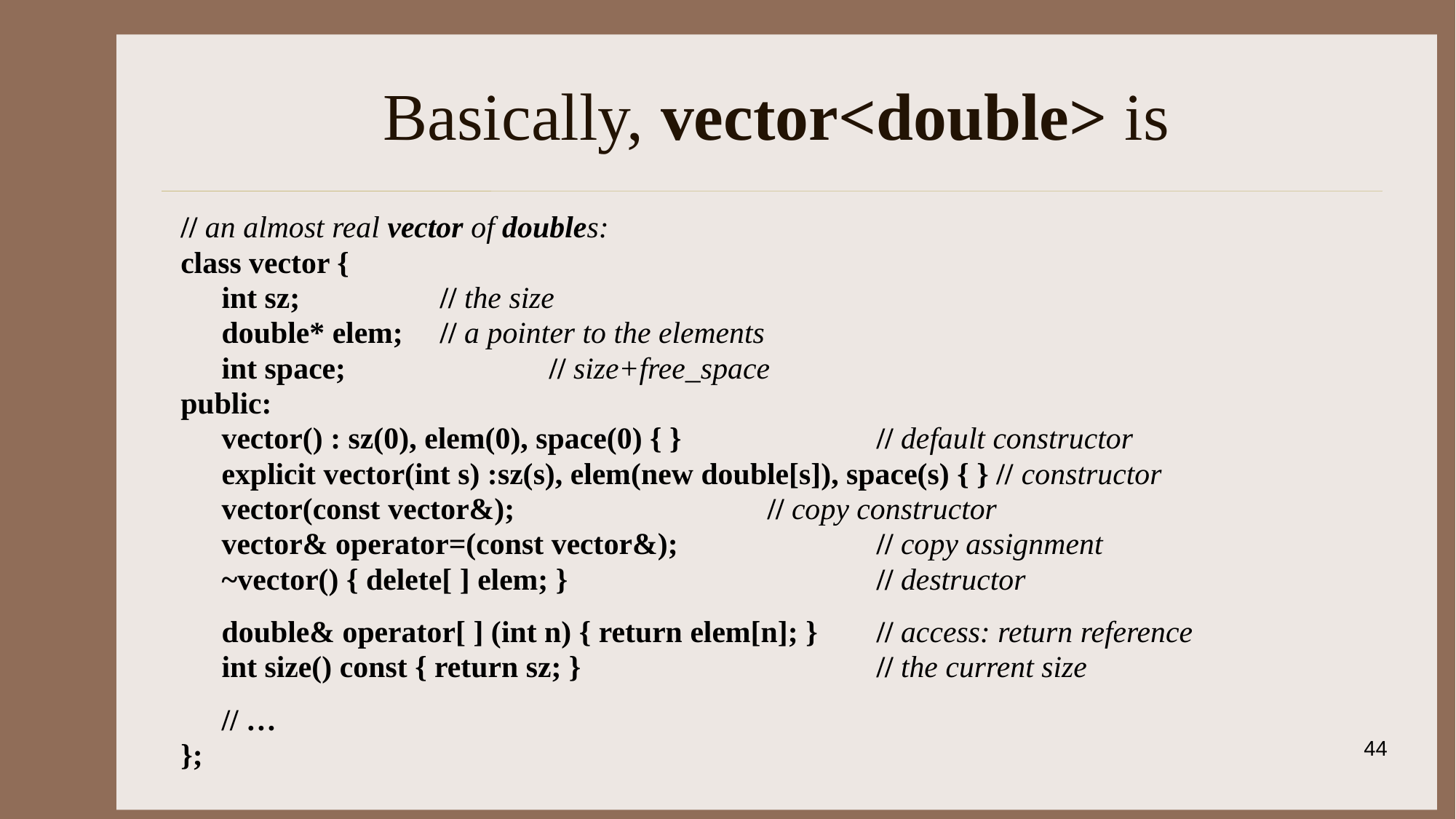

# Basically, vector<double> is
// an almost real vector of doubles:
class vector {
	int sz;		// the size
	double* elem;	// a pointer to the elements
	int space;		// size+free_space
public:
	vector() : sz(0), elem(0), space(0) { }		// default constructor
	explicit vector(int s) :sz(s), elem(new double[s]), space(s) { } // constructor
	vector(const vector&);			// copy constructor
	vector& operator=(const vector&);		// copy assignment
	~vector() { delete[ ] elem; }			// destructor

	double& operator[ ] (int n) { return elem[n]; }	// access: return reference
	int size() const { return sz; }			// the current size

	// …
};
44